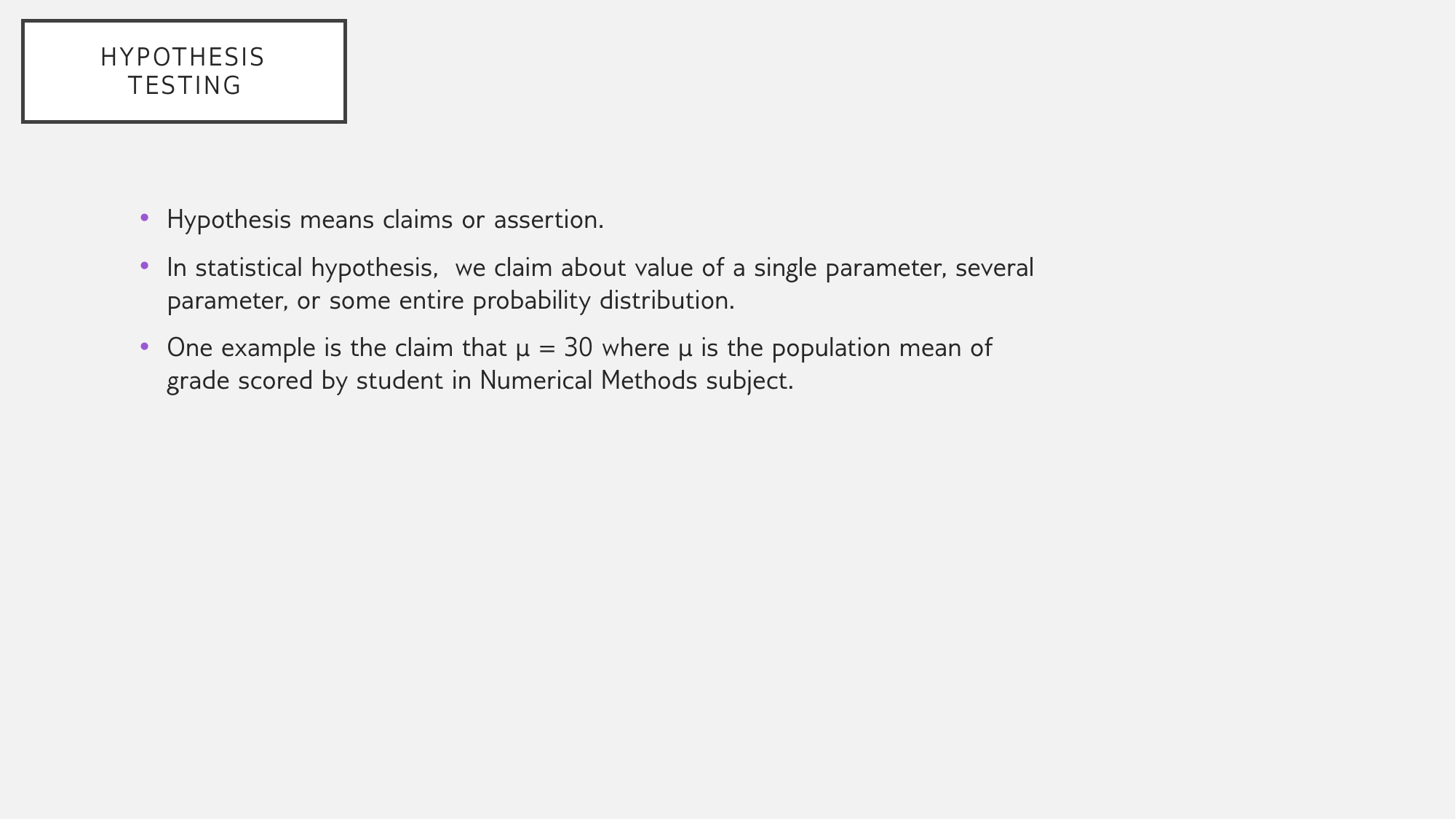

# Hypothesis testing
Hypothesis means claims or assertion.
In statistical hypothesis,  we claim about value of a single parameter, several parameter, or some entire probability distribution.
One example is the claim that µ = 30 where µ is the population mean of grade scored by student in Numerical Methods subject.